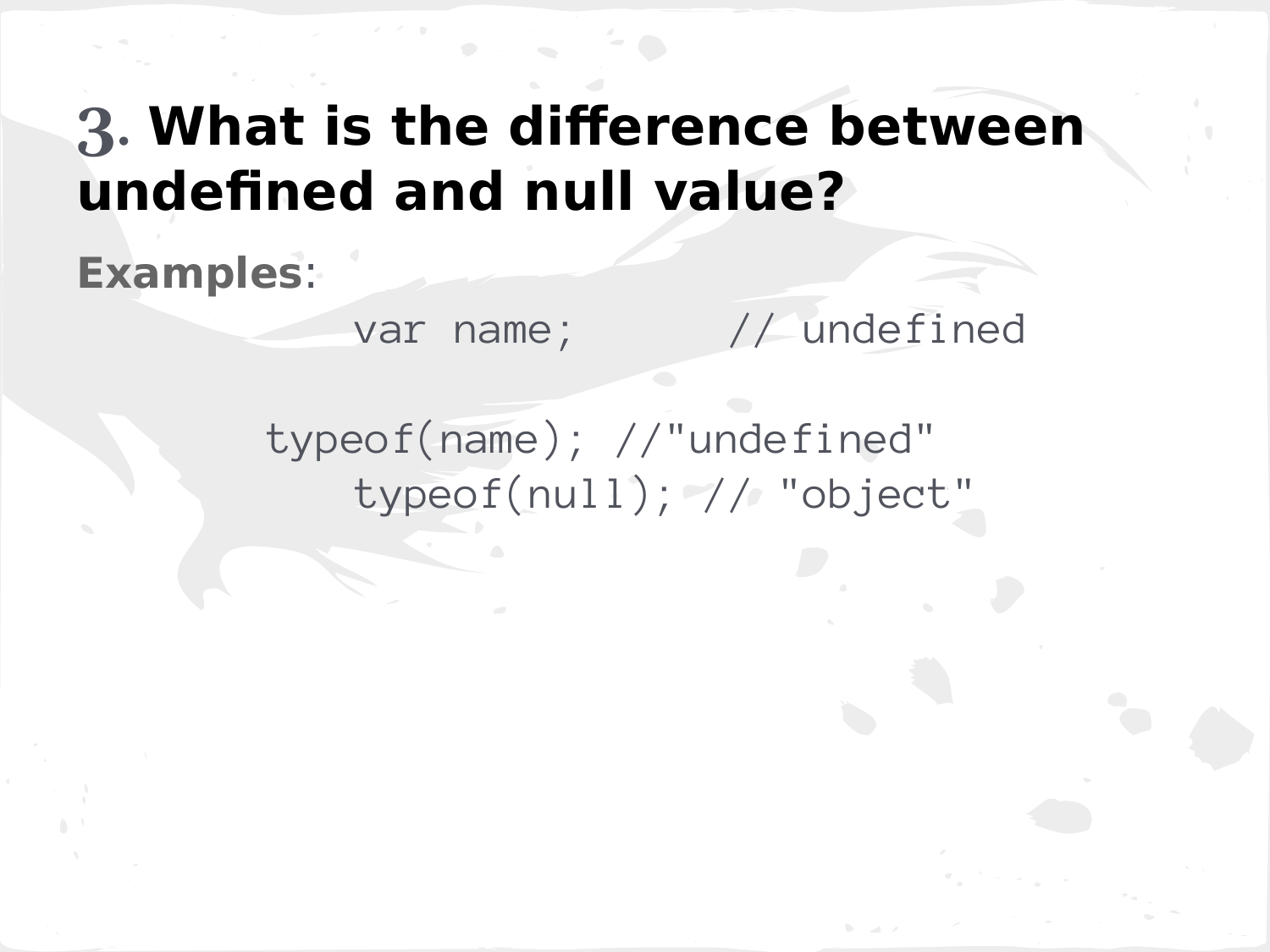

3. What is the difference between undefined and null value?

Examples:
 var name;      // undefined
			    typeof(name); //"undefined"
 typeof(null); // "object"